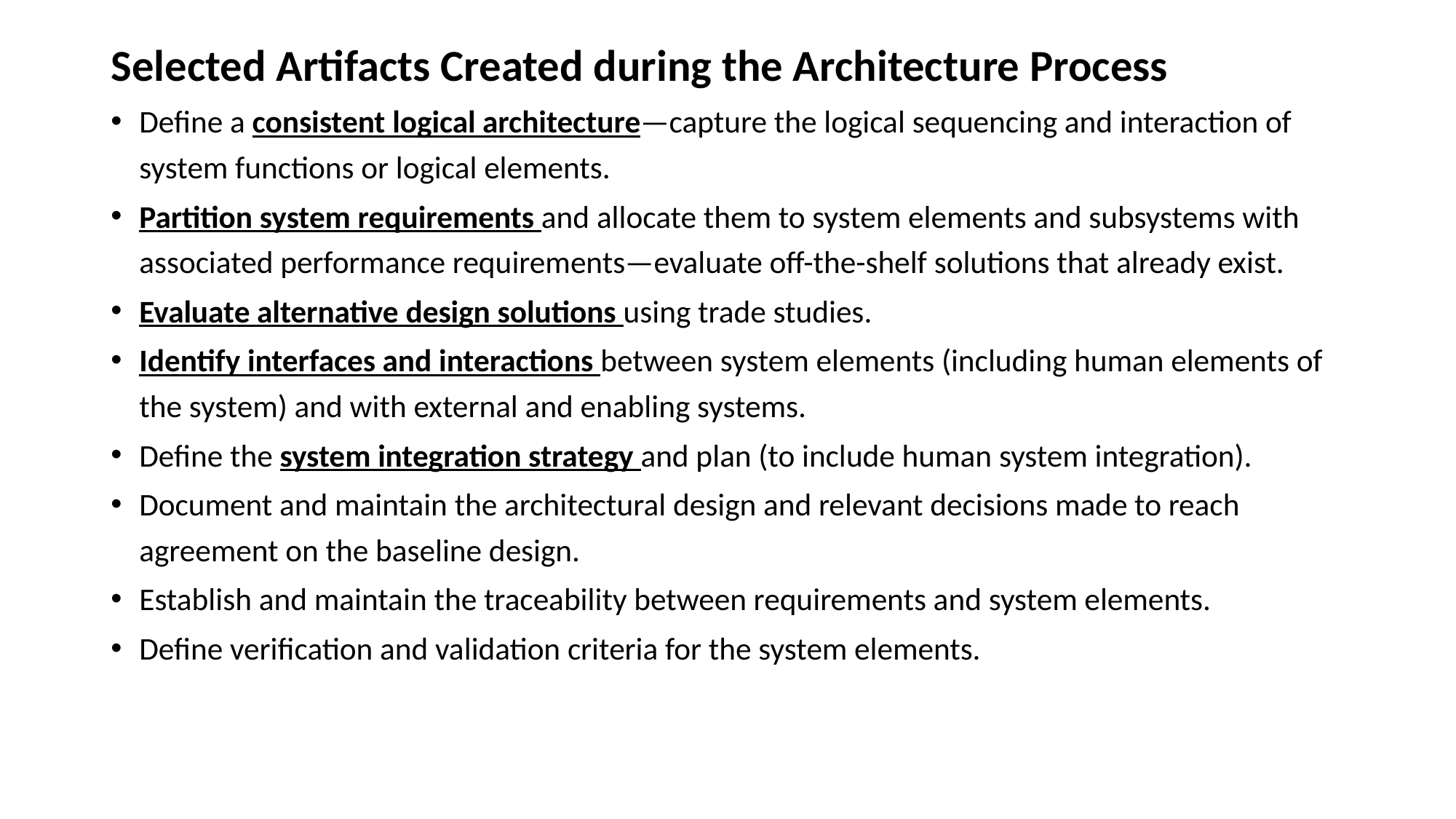

Selected Artifacts Created during the Architecture Process
Define a consistent logical architecture—capture the logical sequencing and interaction of system functions or logical elements.
Partition system requirements and allocate them to system elements and subsystems with associated performance requirements—evaluate off-the-shelf solutions that already exist.
Evaluate alternative design solutions using trade studies.
Identify interfaces and interactions between system elements (including human elements of the system) and with external and enabling systems.
Define the system integration strategy and plan (to include human system integration).
Document and maintain the architectural design and relevant decisions made to reach agreement on the baseline design.
Establish and maintain the traceability between requirements and system elements.
Define verification and validation criteria for the system elements.